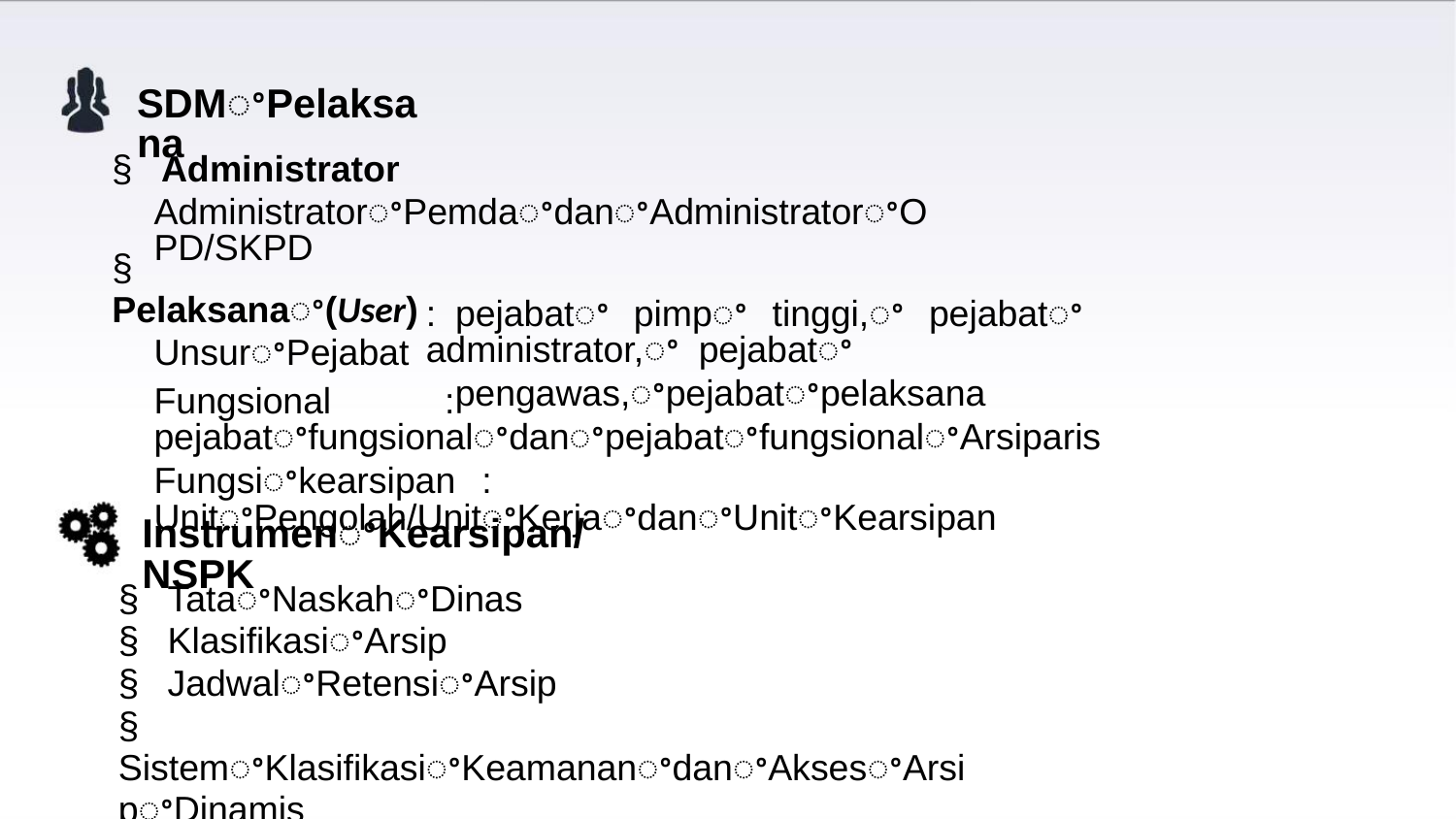

SDMꢀPelaksana
§ Administrator
AdministratorꢀPemdaꢀdanꢀAdministratorꢀOPD/SKPD
§ Pelaksanaꢀ(User)
UnsurꢀPejabat
: pejabatꢀ pimpꢀ tinggi,ꢀ pejabatꢀ administrator,ꢀ pejabatꢀ
pengawas,ꢀpejabatꢀpelaksana
Fungsional : pejabatꢀfungsionalꢀdanꢀpejabatꢀfungsionalꢀArsiparis
Fungsiꢀkearsipan : UnitꢀPengolah/UnitꢀKerjaꢀdanꢀUnitꢀKearsipan
InstrumenꢀKearsipan/NSPK
§ TataꢀNaskahꢀDinas
§ KlasifikasiꢀArsip
§ JadwalꢀRetensiꢀArsip
§ SistemꢀKlasifikasiꢀKeamananꢀdanꢀAksesꢀArsipꢀDinamis
§ PedomanꢀPengelolaanꢀArsipꢀDinamis